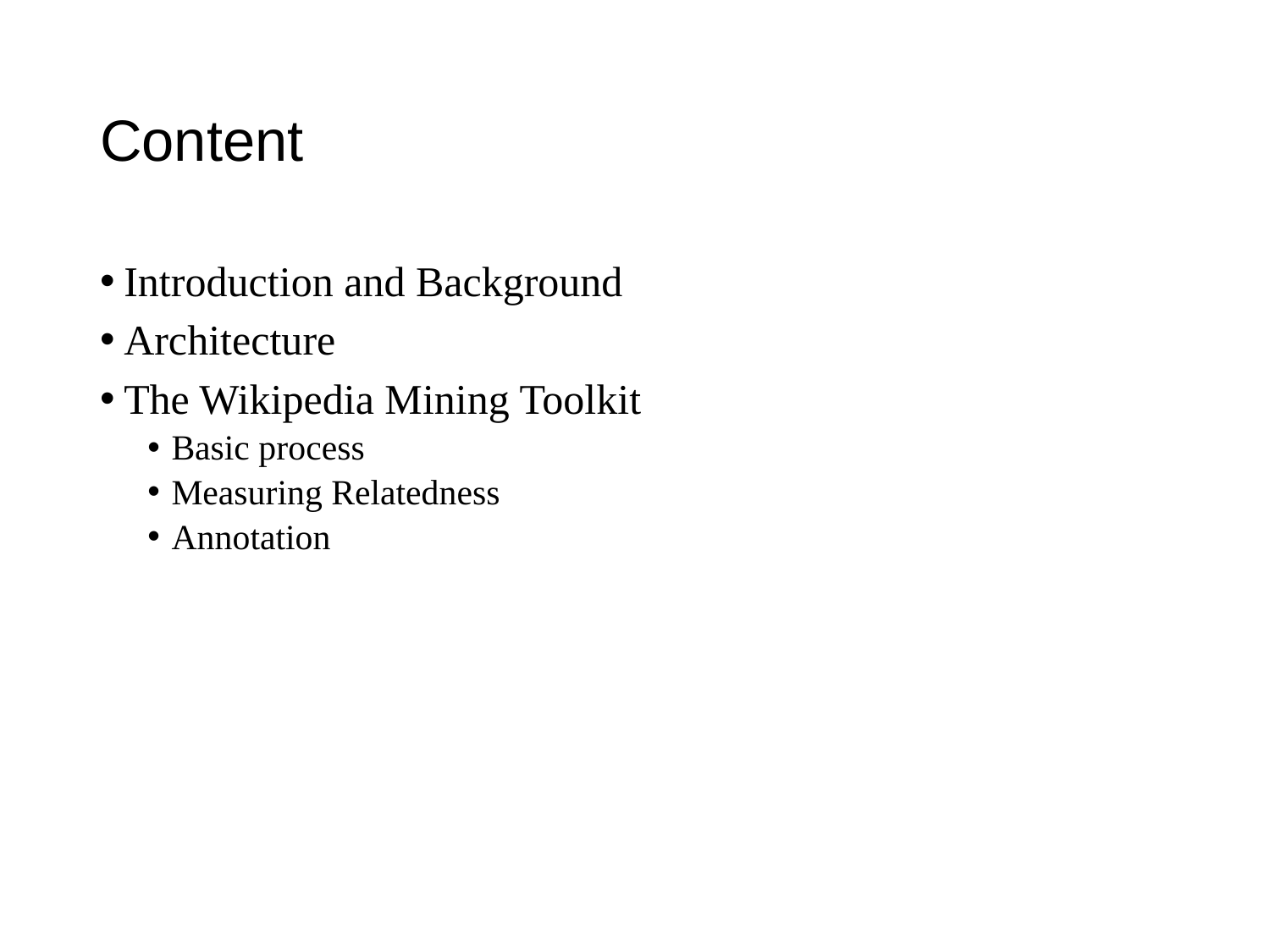

# Content
Introduction and Background
Architecture
The Wikipedia Mining Toolkit
Basic process
Measuring Relatedness
Annotation